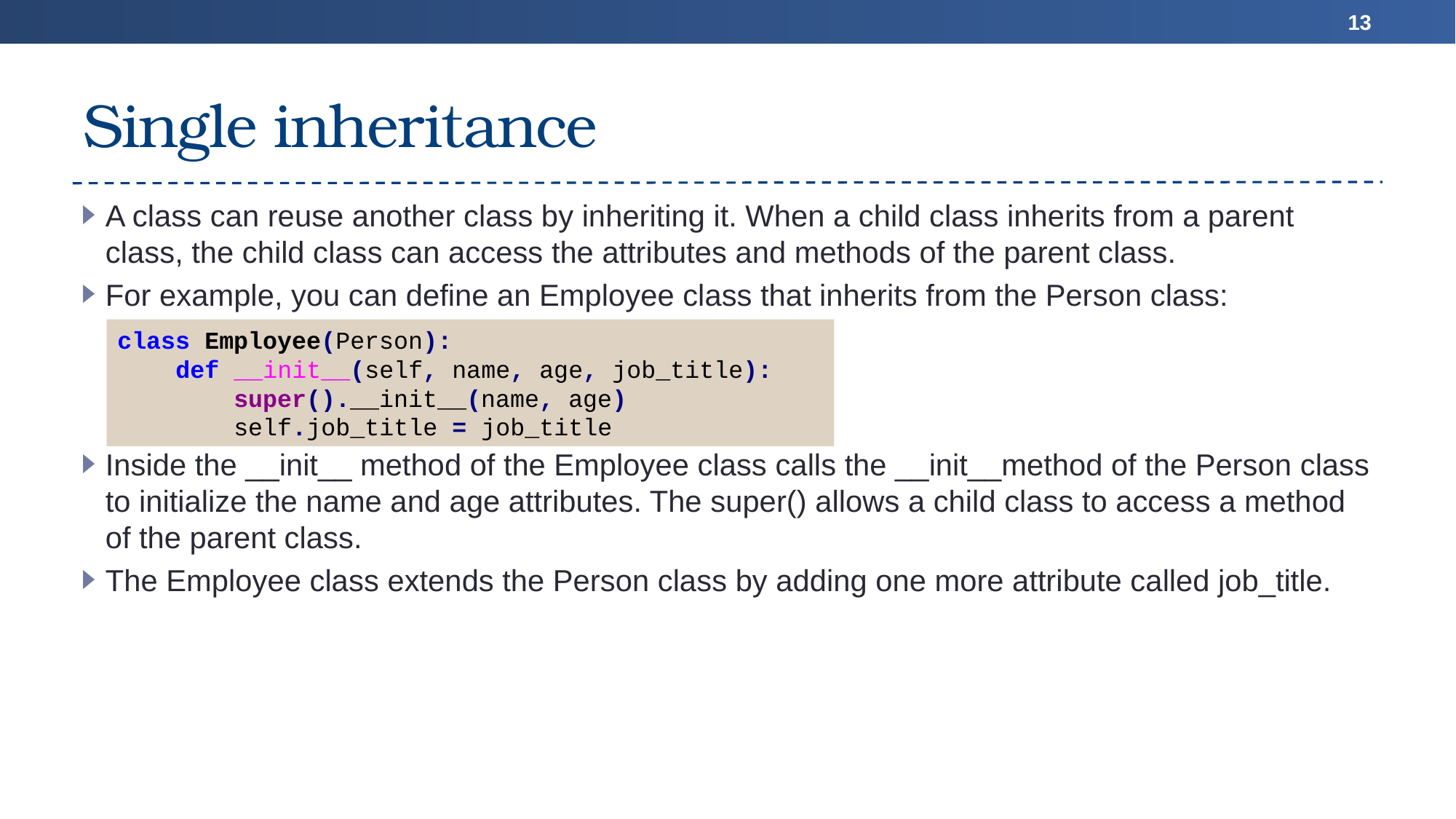

13
# Single inheritance
A class can reuse another class by inheriting it. When a child class inherits from a parent class, the child class can access the attributes and methods of the parent class.
For example, you can define an Employee class that inherits from the Person class:

Inside the __init__ method of the Employee class calls the __init__method of the Person class to initialize the name and age attributes. The super() allows a child class to access a method of the parent class.
The Employee class extends the Person class by adding one more attribute called job_title.
class Employee(Person):
    def __init__(self, name, age, job_title):
        super().__init__(name, age)
        self.job_title = job_title